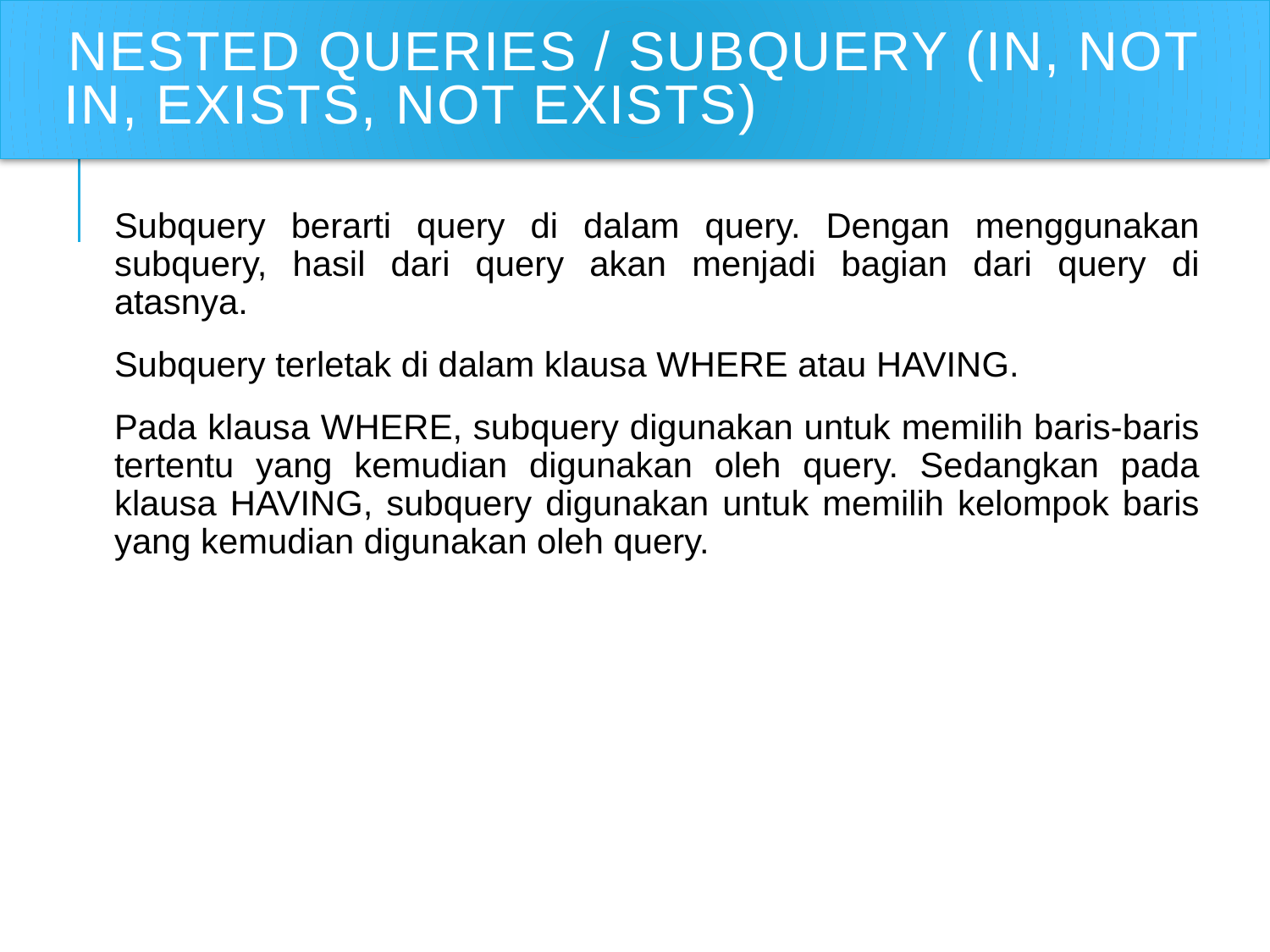

# Nested Queries / Subquery (IN, NOT IN, EXISTS, NOT EXISTS)
Subquery berarti query di dalam query. Dengan menggunakan subquery, hasil dari query akan menjadi bagian dari query di atasnya.
Subquery terletak di dalam klausa WHERE atau HAVING.
Pada klausa WHERE, subquery digunakan untuk memilih baris-baris tertentu yang kemudian digunakan oleh query. Sedangkan pada klausa HAVING, subquery digunakan untuk memilih kelompok baris yang kemudian digunakan oleh query.